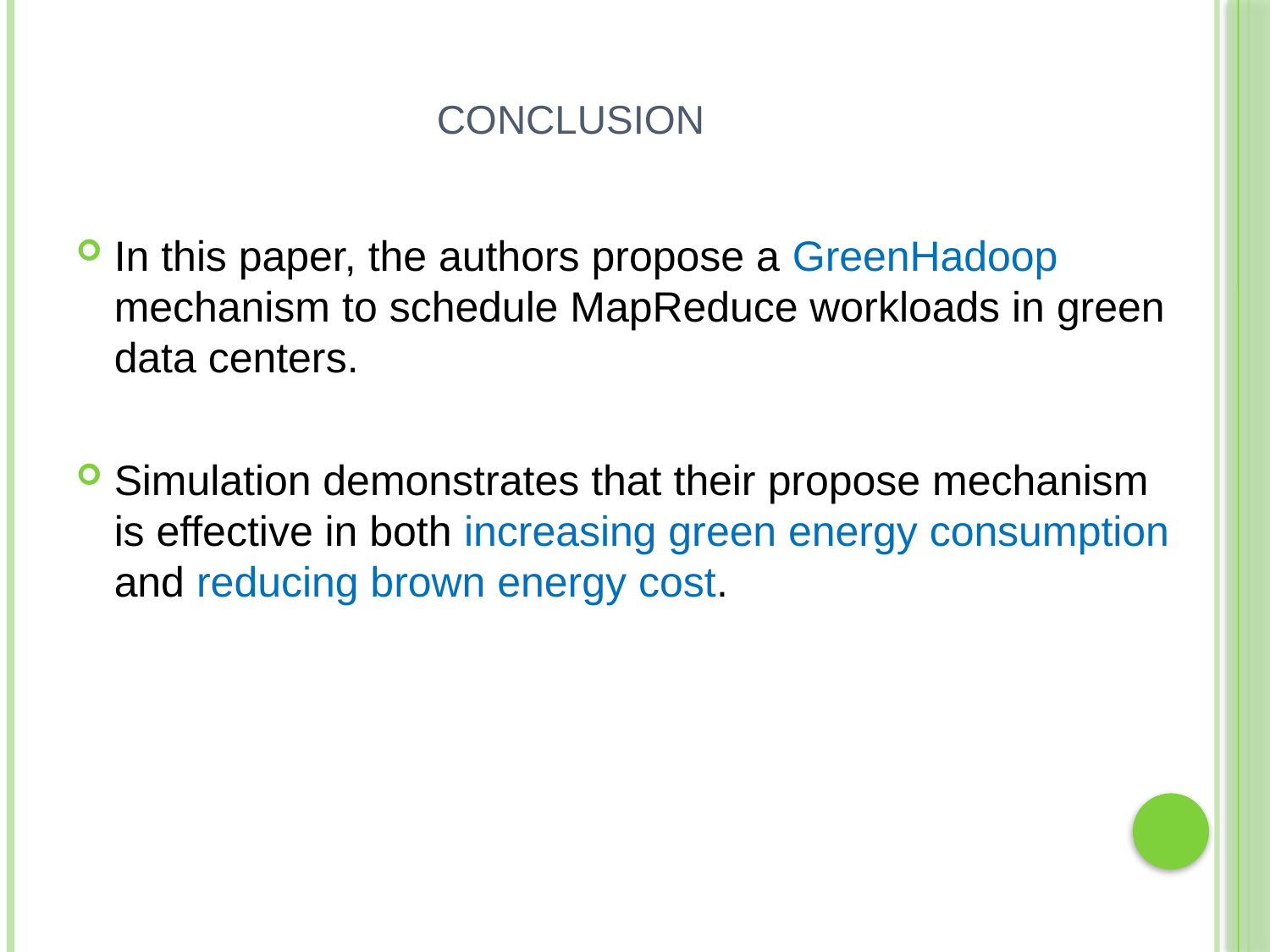

# Conclusion
In this paper, the authors propose a GreenHadoop mechanism to schedule MapReduce workloads in green data centers.

Simulation demonstrates that their propose mechanism is effective in both increasing green energy consumption and reducing brown energy cost.